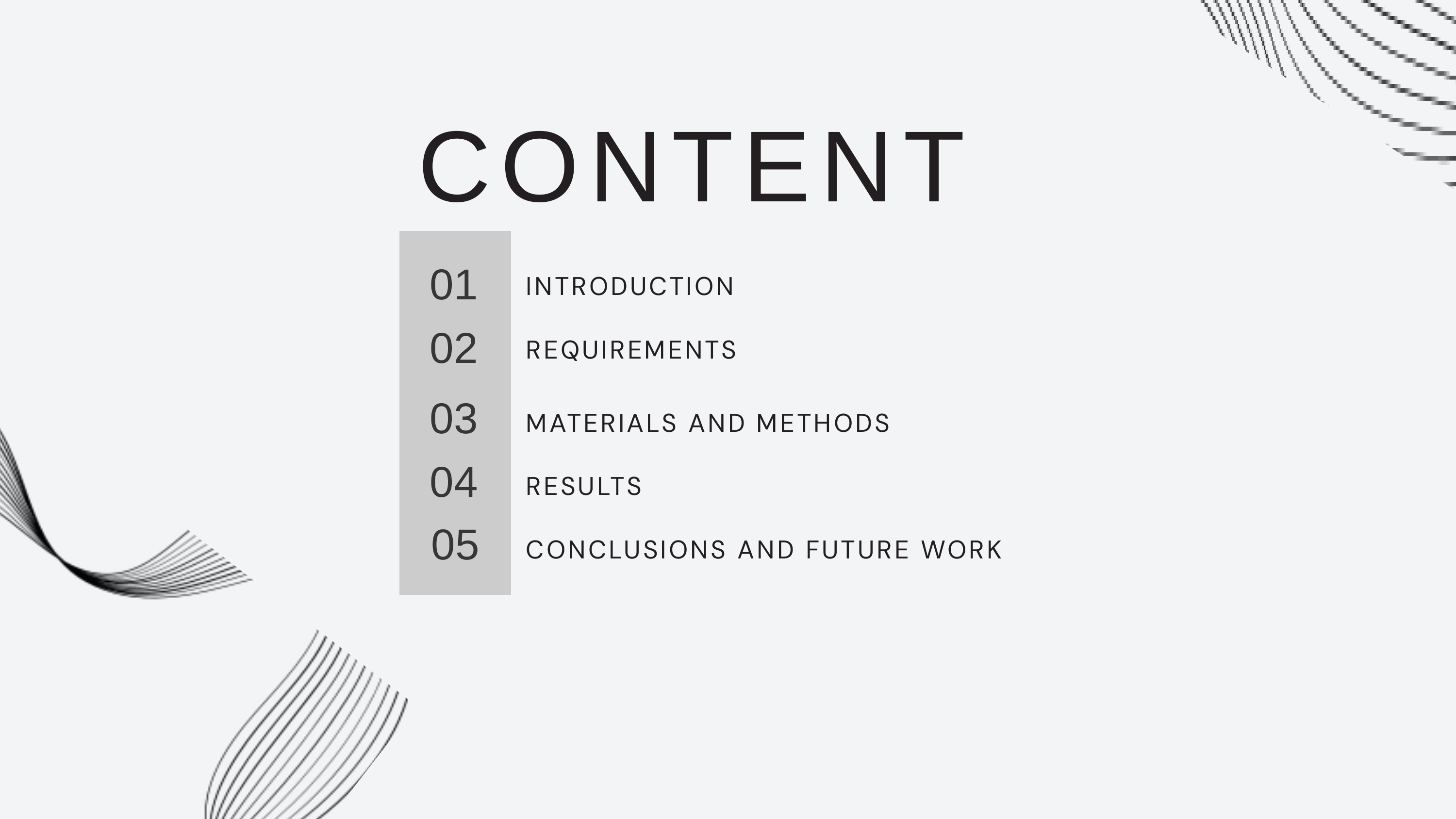

CONTENT

01
INTRODUCTION
02
REQUIREMENTS
03
MATERIALS AND METHODS

04
RESULTS
05
CONCLUSIONS AND FUTURE WORK